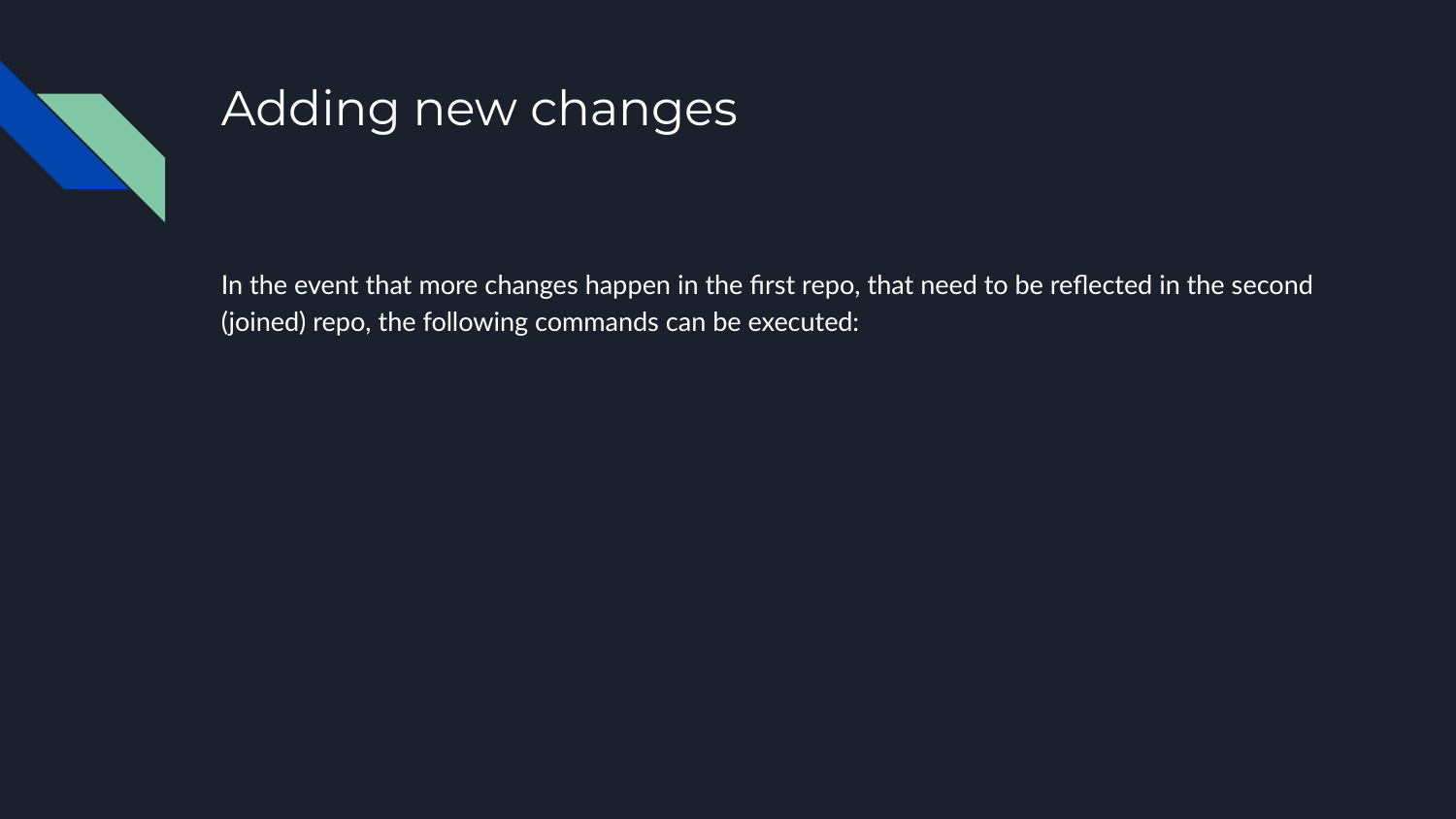

# Adding new changes

In the event that more changes happen in the first repo, that need to be reflected in the second (joined) repo, the following commands can be executed: